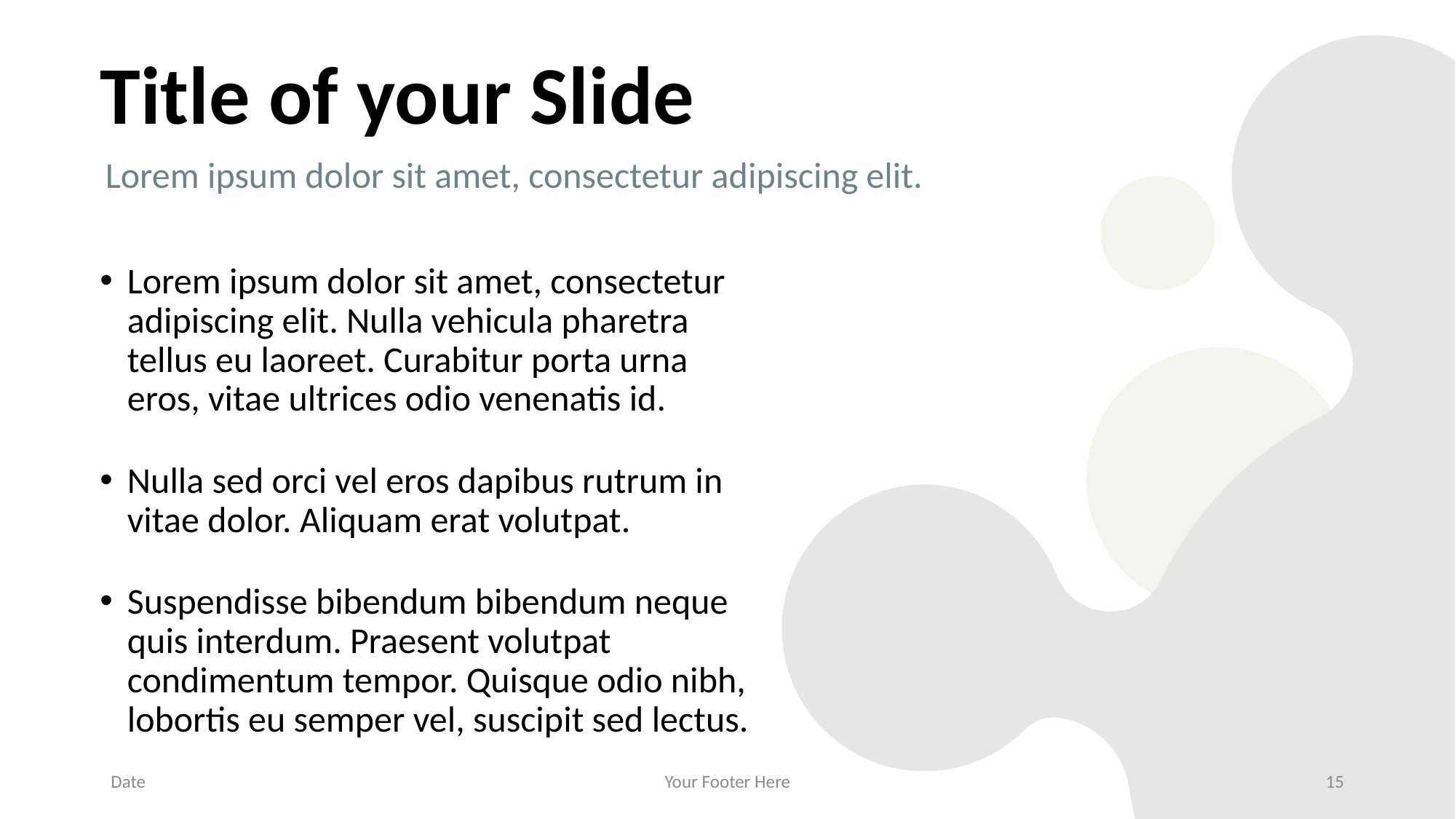

# Title of your Slide

Lorem ipsum dolor sit amet, consectetur adipiscing elit.
Lorem ipsum dolor sit amet, consectetur adipiscing elit. Nulla vehicula pharetra tellus eu laoreet. Curabitur porta urna eros, vitae ultrices odio venenatis id.
Nulla sed orci vel eros dapibus rutrum in vitae dolor. Aliquam erat volutpat.
Suspendisse bibendum bibendum neque quis interdum. Praesent volutpat condimentum tempor. Quisque odio nibh, lobortis eu semper vel, suscipit sed lectus.

Date
Your Footer Here
15